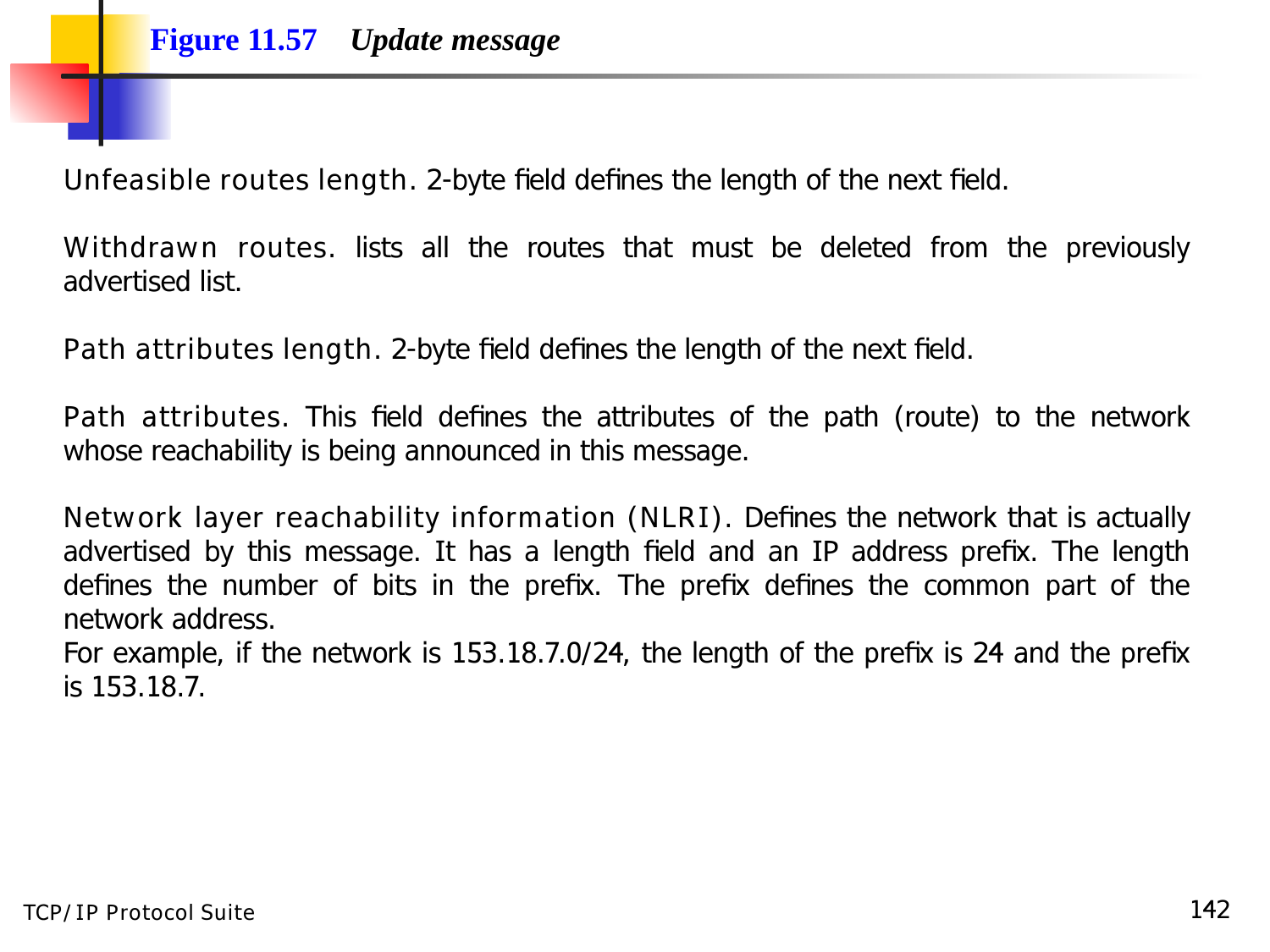

Figure 11.57    Update message

Unfeasible routes length. 2-byte field defines the length of the next field.

Withdrawn routes. lists all the routes that must be deleted from the previously advertised list.

Path attributes length. 2-byte field defines the length of the next field.

Path attributes. This field defines the attributes of the path (route) to the network whose reachability is being announced in this message.

Network layer reachability information (NLRI). Defines the network that is actually advertised by this message. It has a length field and an IP address prefix. The length defines the number of bits in the prefix. The prefix defines the common part of the network address.
For example, if the network is 153.18.7.0/24, the length of the prefix is 24 and the prefix is 153.18.7.
142
TCP/IP Protocol Suite